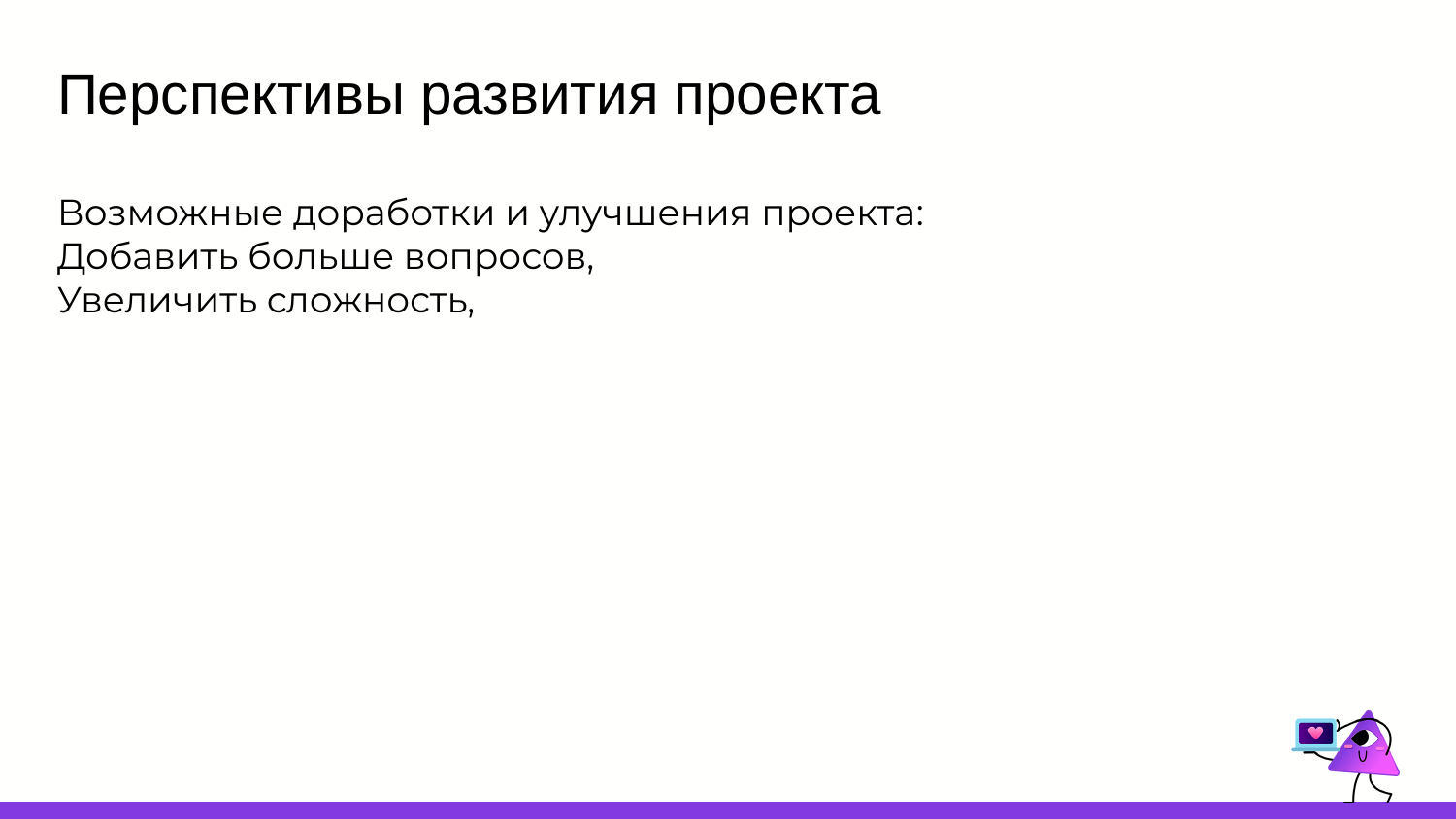

# Перспективы развития проекта
Возможные доработки и улучшения проекта:
Добавить больше вопросов,
Увеличить сложность,